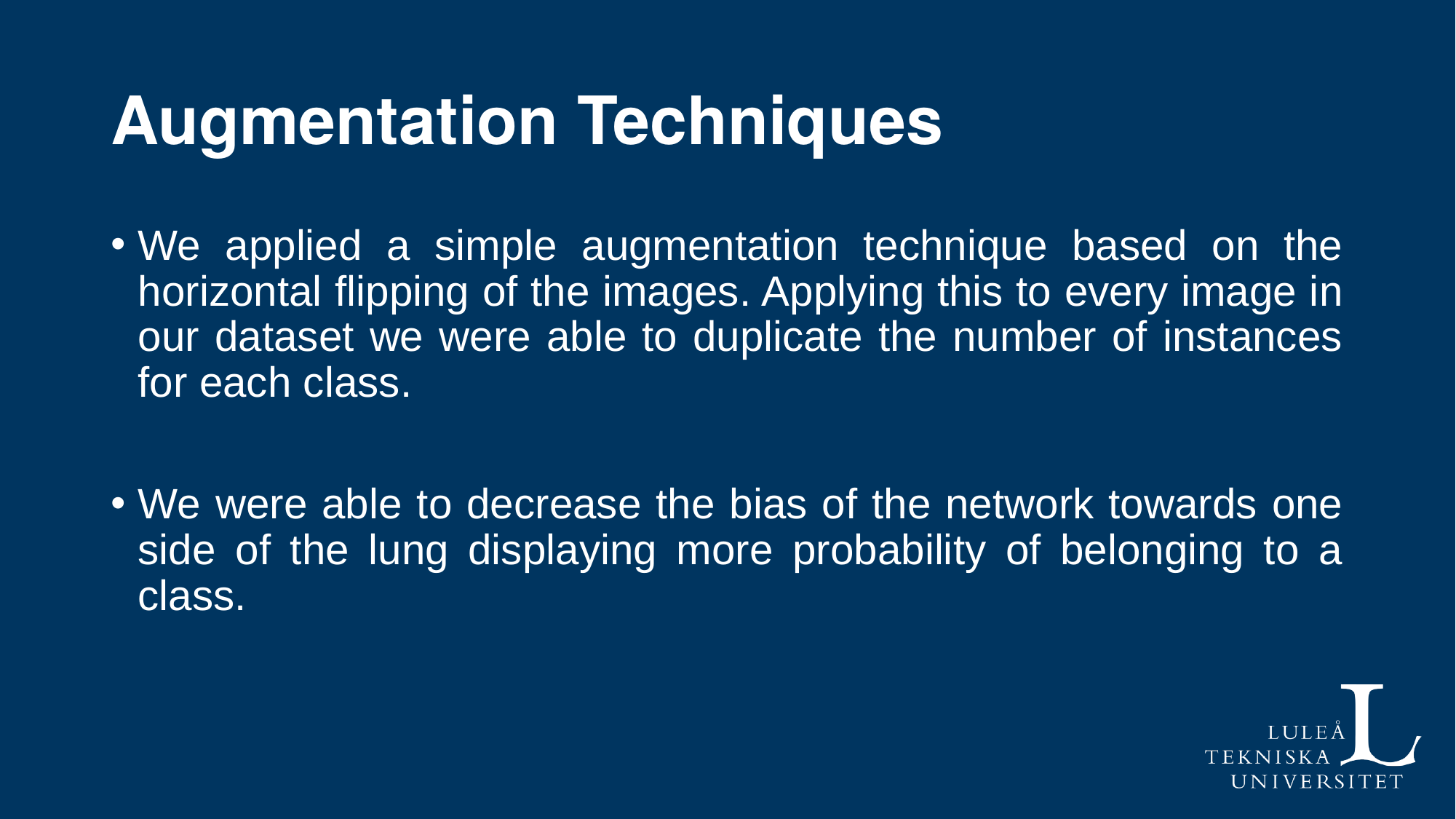

# Augmentation Techniques
We applied a simple augmentation technique based on the horizontal flipping of the images. Applying this to every image in our dataset we were able to duplicate the number of instances for each class.

We were able to decrease the bias of the network towards one side of the lung displaying more probability of belonging to a class.